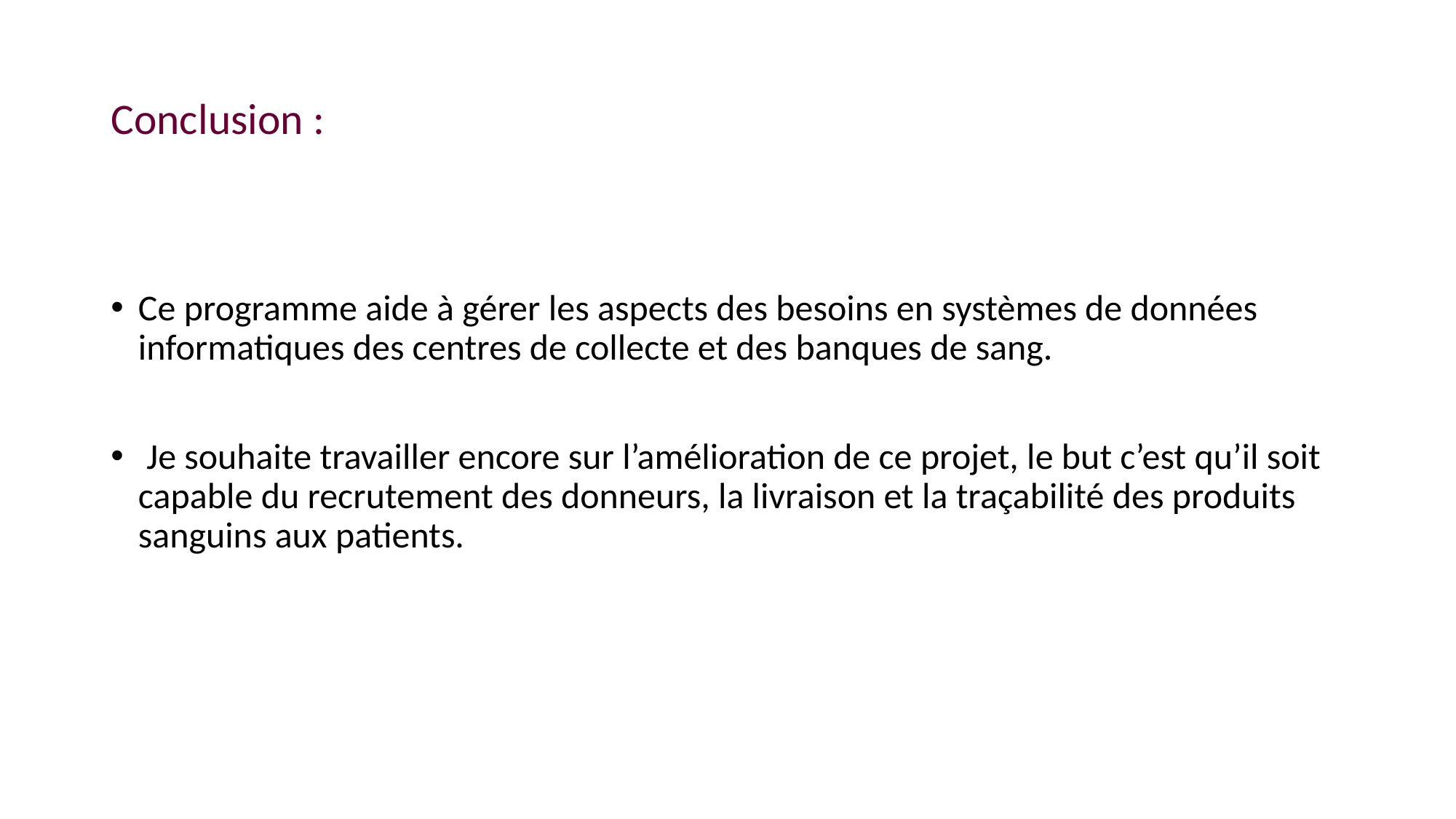

# Conclusion :

Ce programme aide à gérer les aspects des besoins en systèmes de données informatiques des centres de collecte et des banques de sang.

 Je souhaite travailler encore sur l’amélioration de ce projet, le but c’est qu’il soit capable du recrutement des donneurs, la livraison et la traçabilité des produits sanguins aux patients.